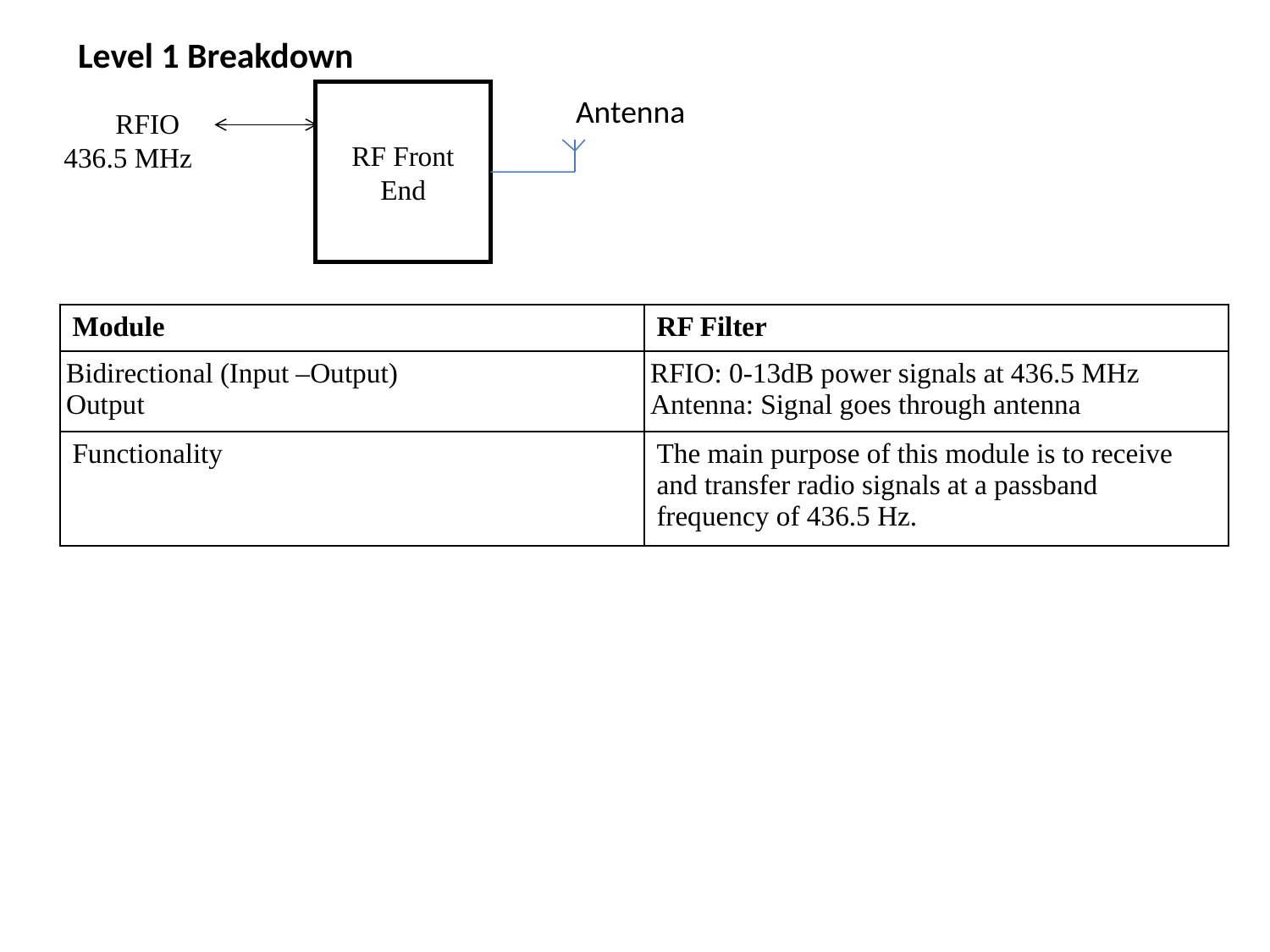

Level 1 Breakdown
RF Front End
         RFIO
436.5 MHz
Antenna
| Module | RF Filter |
| --- | --- |
| Bidirectional (Input –Output) Output | RFIO: 0-13dB power signals at 436.5 MHz Antenna: Signal goes through antenna |
| Functionality | The main purpose of this module is to receive and transfer radio signals at a passband frequency of 436.5 Hz. |